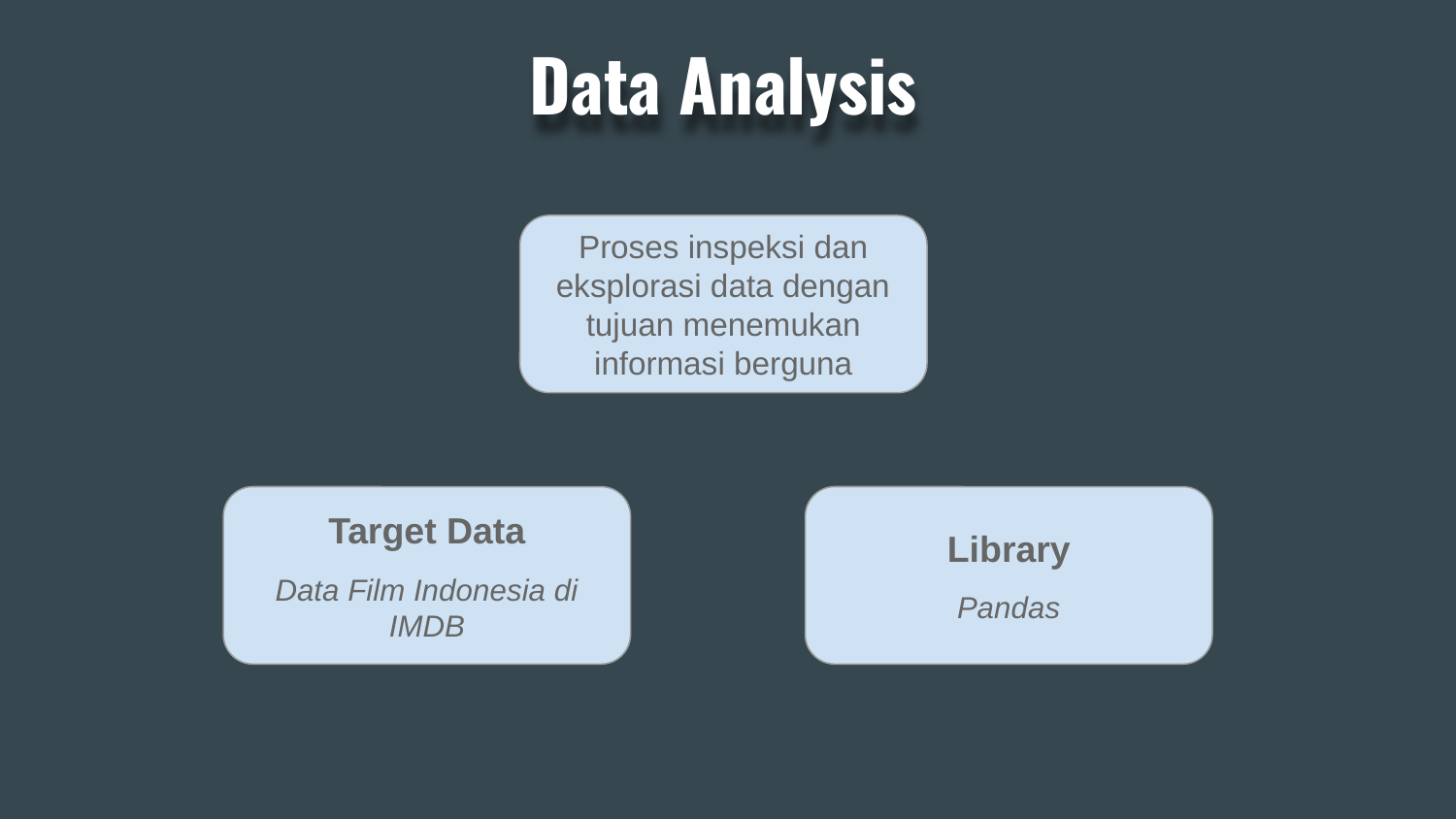

# Data Analysis
Proses inspeksi dan eksplorasi data dengan tujuan menemukan informasi berguna
Target Data

Data Film Indonesia di IMDB
Library

Pandas